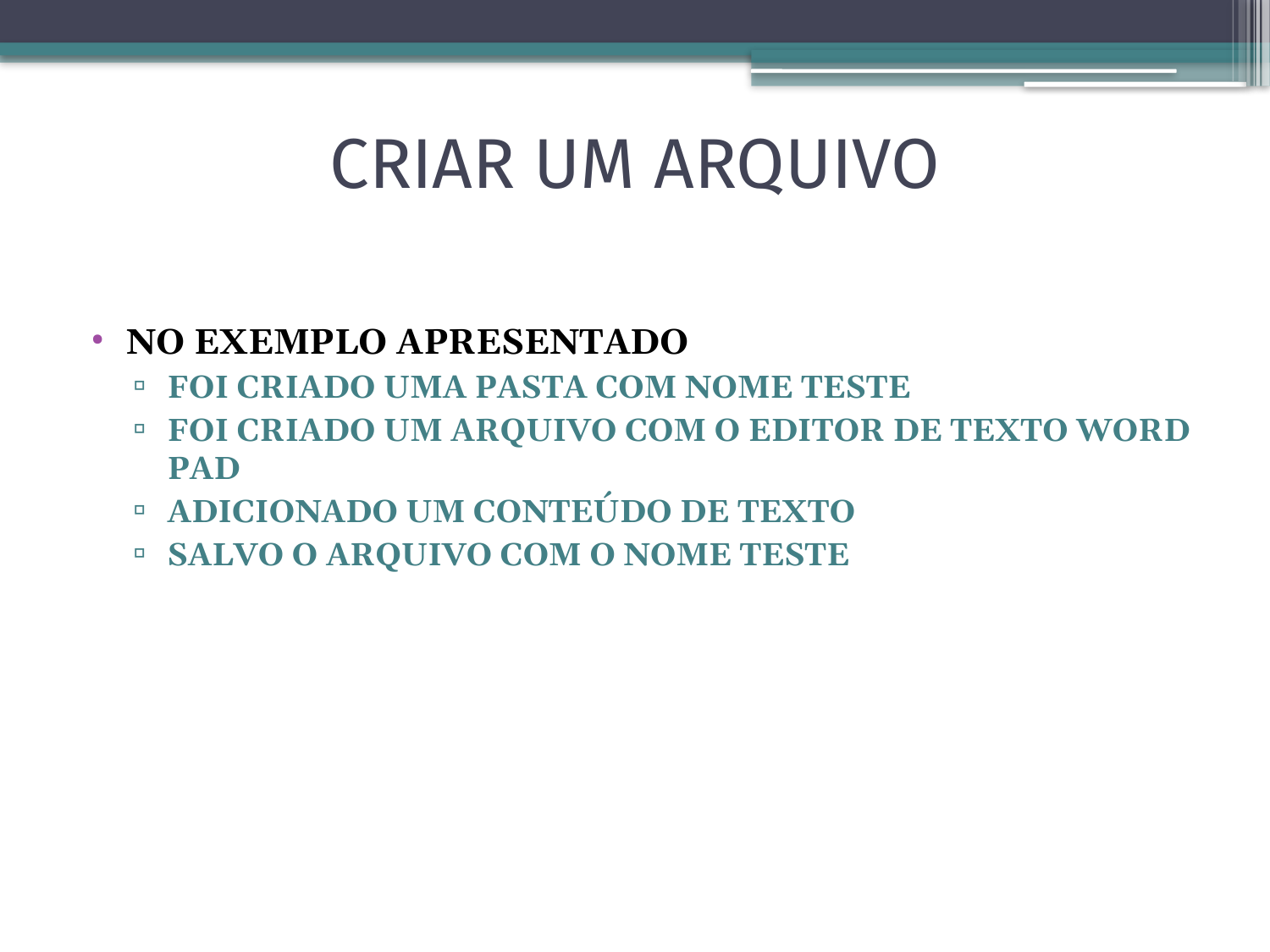

# CRIAR UM ARQUIVO
NO EXEMPLO APRESENTADO
FOI CRIADO UMA PASTA COM NOME TESTE
FOI CRIADO UM ARQUIVO COM O EDITOR DE TEXTO WORD PAD
ADICIONADO UM CONTEÚDO DE TEXTO
SALVO O ARQUIVO COM O NOME TESTE